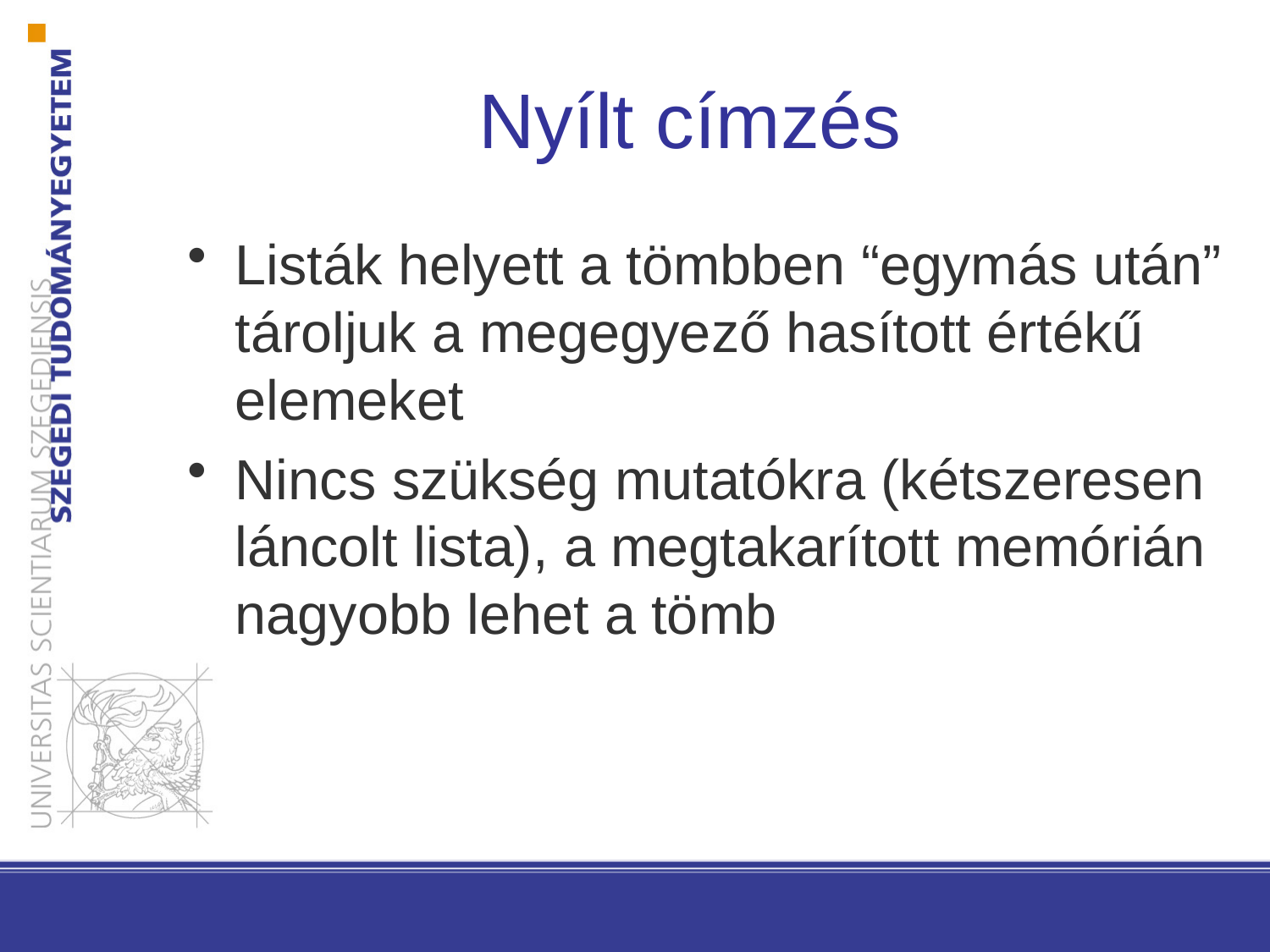

# Nyílt címzés
Listák helyett a tömbben “egymás után” tároljuk a megegyező hasított értékű elemeket
Nincs szükség mutatókra (kétszeresen láncolt lista), a megtakarított memórián nagyobb lehet a tömb